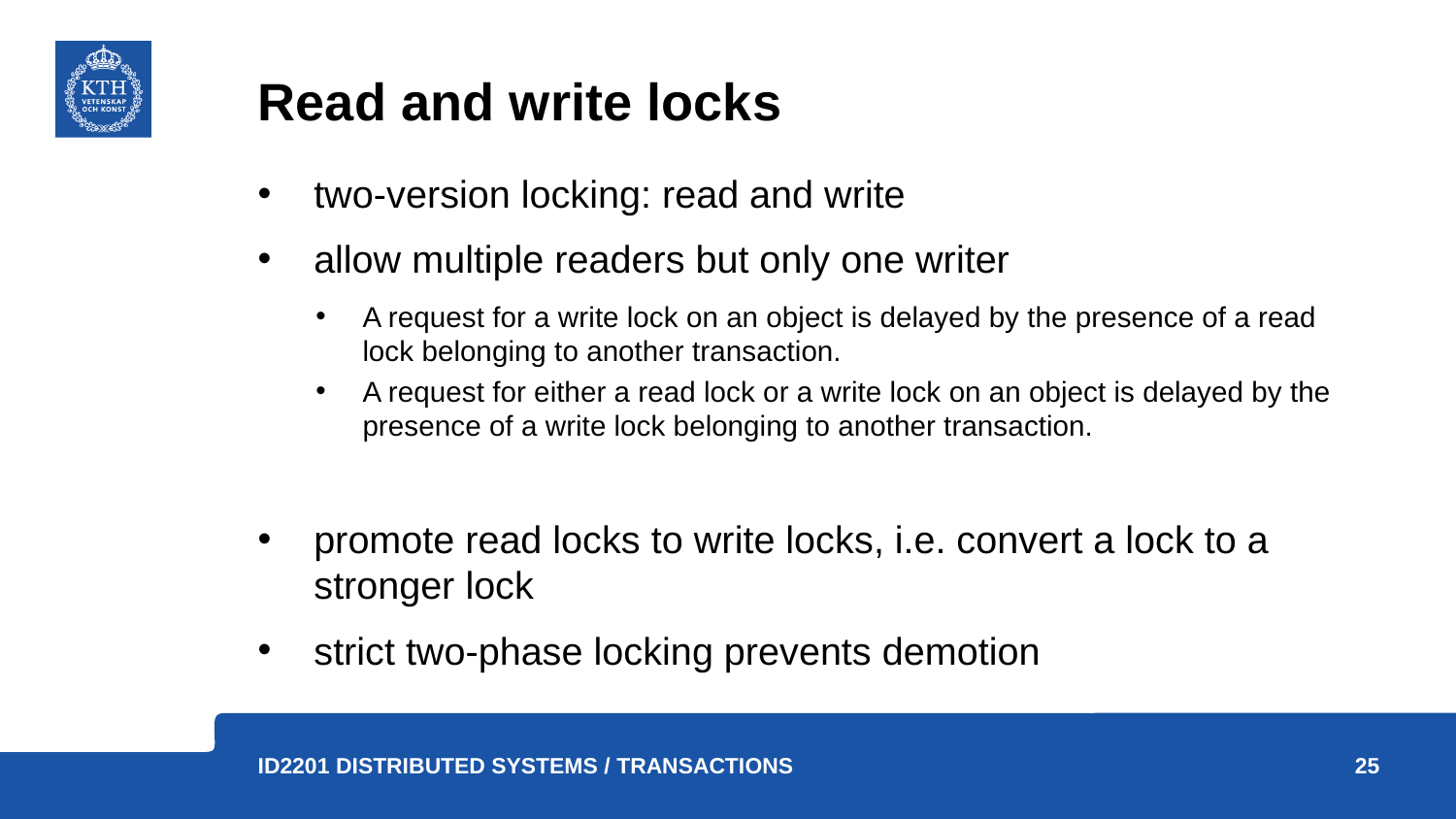

# Read and write locks
two-version locking: read and write
allow multiple readers but only one writer
A request for a write lock on an object is delayed by the presence of a read lock belonging to another transaction.
A request for either a read lock or a write lock on an object is delayed by the presence of a write lock belonging to another transaction.

promote read locks to write locks, i.e. convert a lock to a stronger lock
strict two-phase locking prevents demotion

25
ID2201 Distributed Systems / Transactions